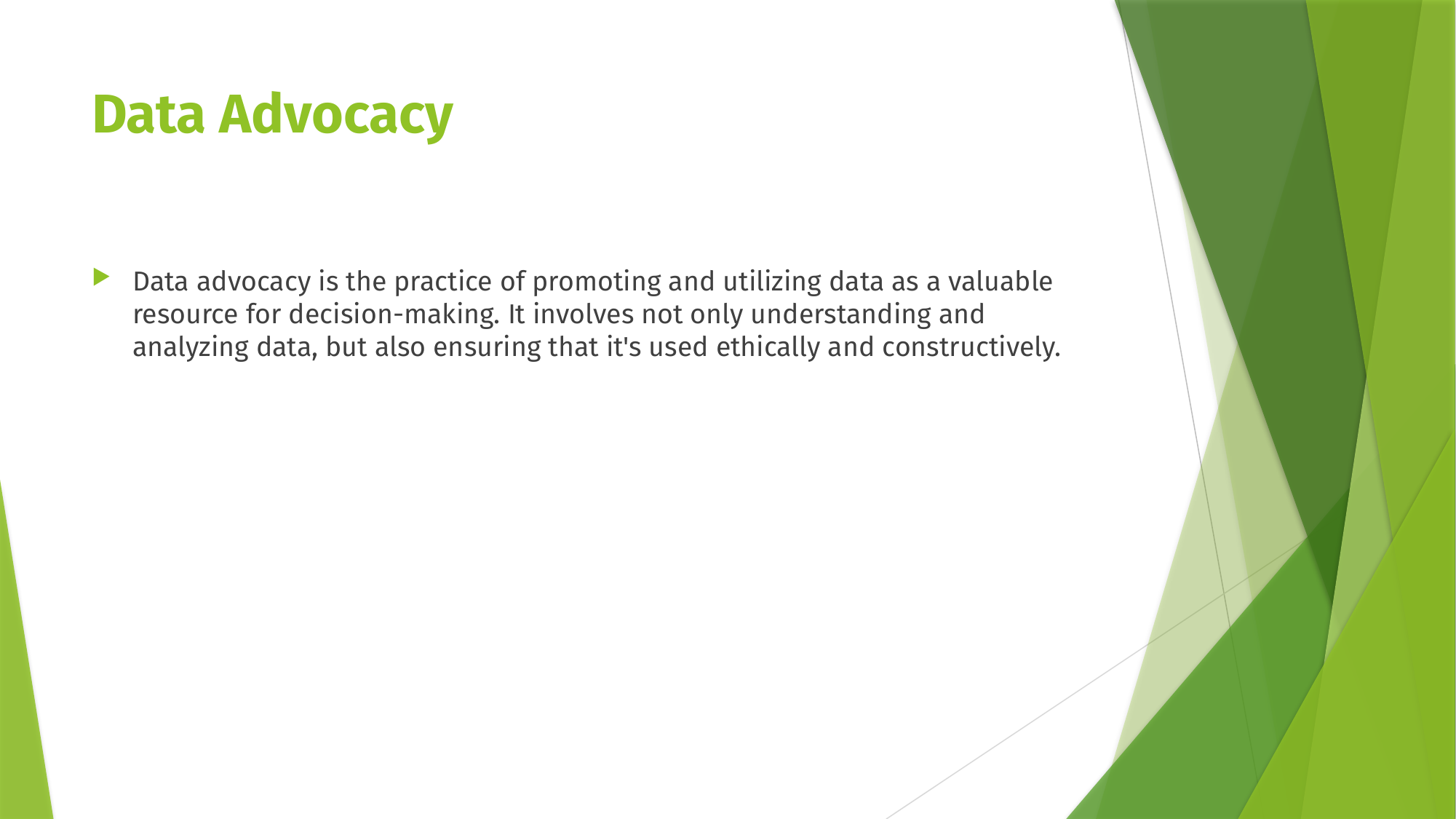

# Data Advocacy
Data advocacy is the practice of promoting and utilizing data as a valuable resource for decision-making. It involves not only understanding and analyzing data, but also ensuring that it's used ethically and constructively.